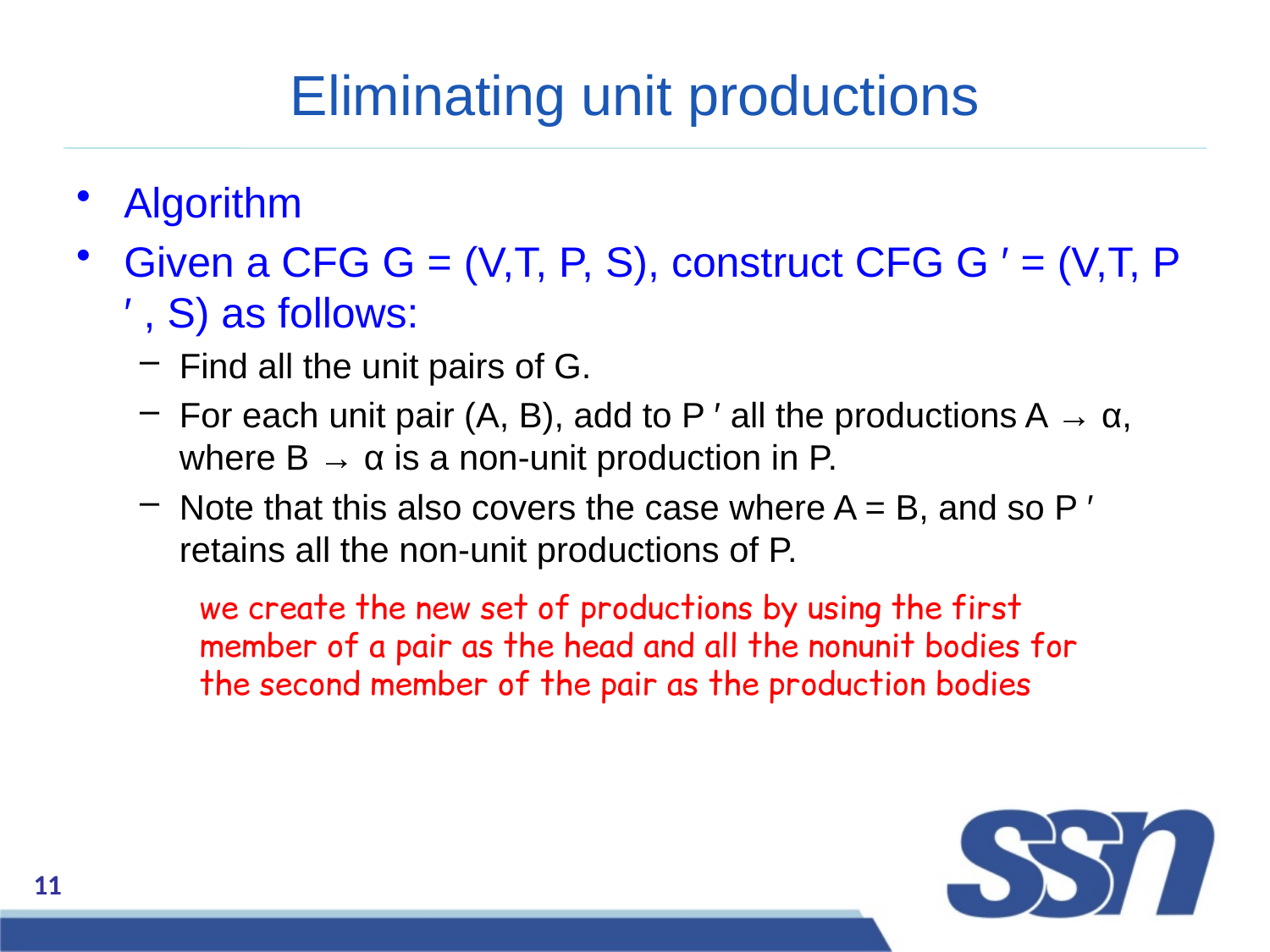

# Eliminating unit productions
Algorithm
Given a CFG G = (V,T, P, S), construct CFG G ′ = (V,T, P ′ , S) as follows:
Find all the unit pairs of G.
For each unit pair (A, B), add to P ′ all the productions A → α, where B → α is a non-unit production in P.
Note that this also covers the case where A = B, and so P ′ retains all the non-unit productions of P.
we create the new set of productions by using the first member of a pair as the head and all the nonunit bodies for the second member of the pair as the production bodies